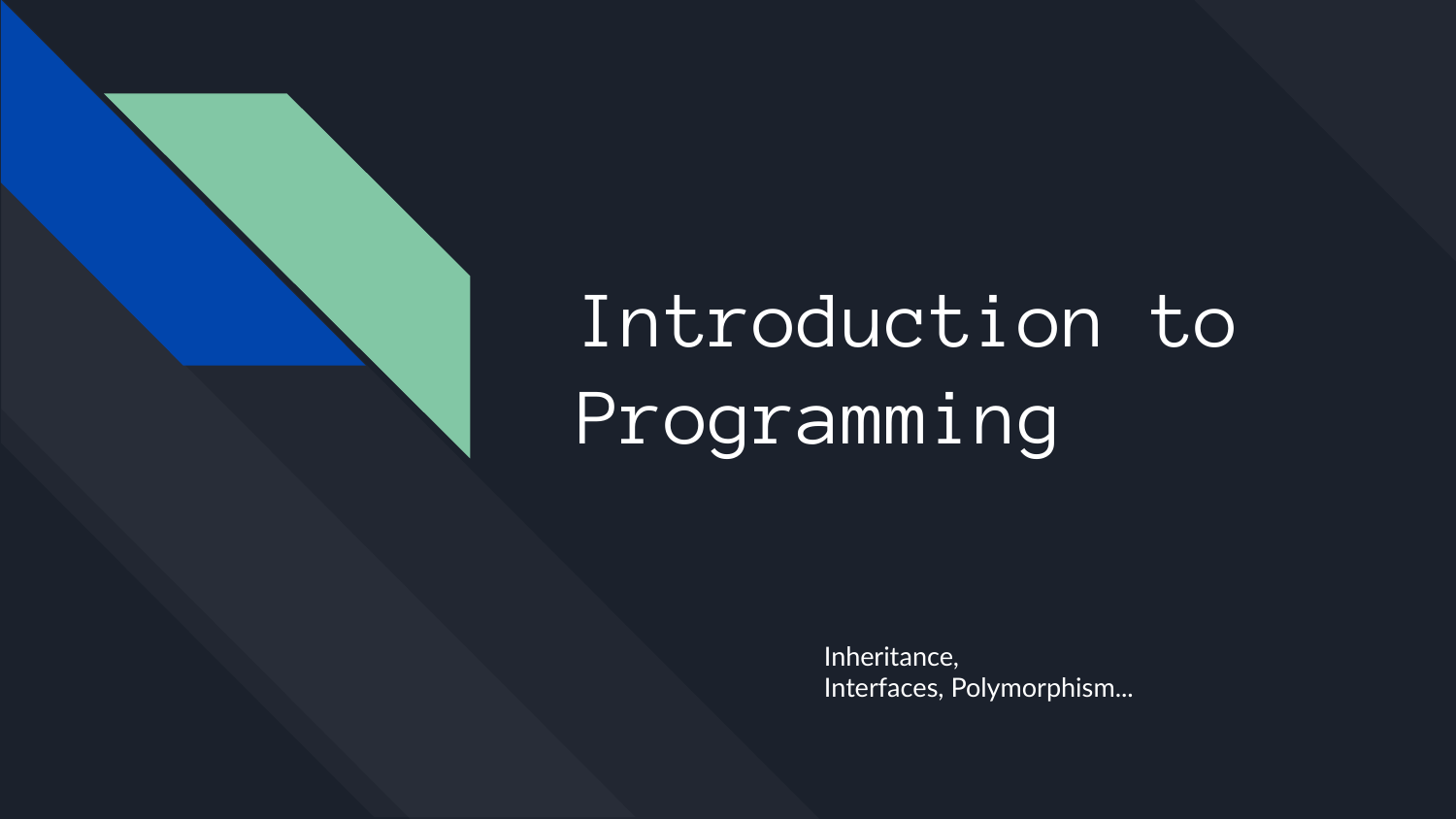

# Introduction to Programming
Inheritance,
Interfaces, Polymorphism...